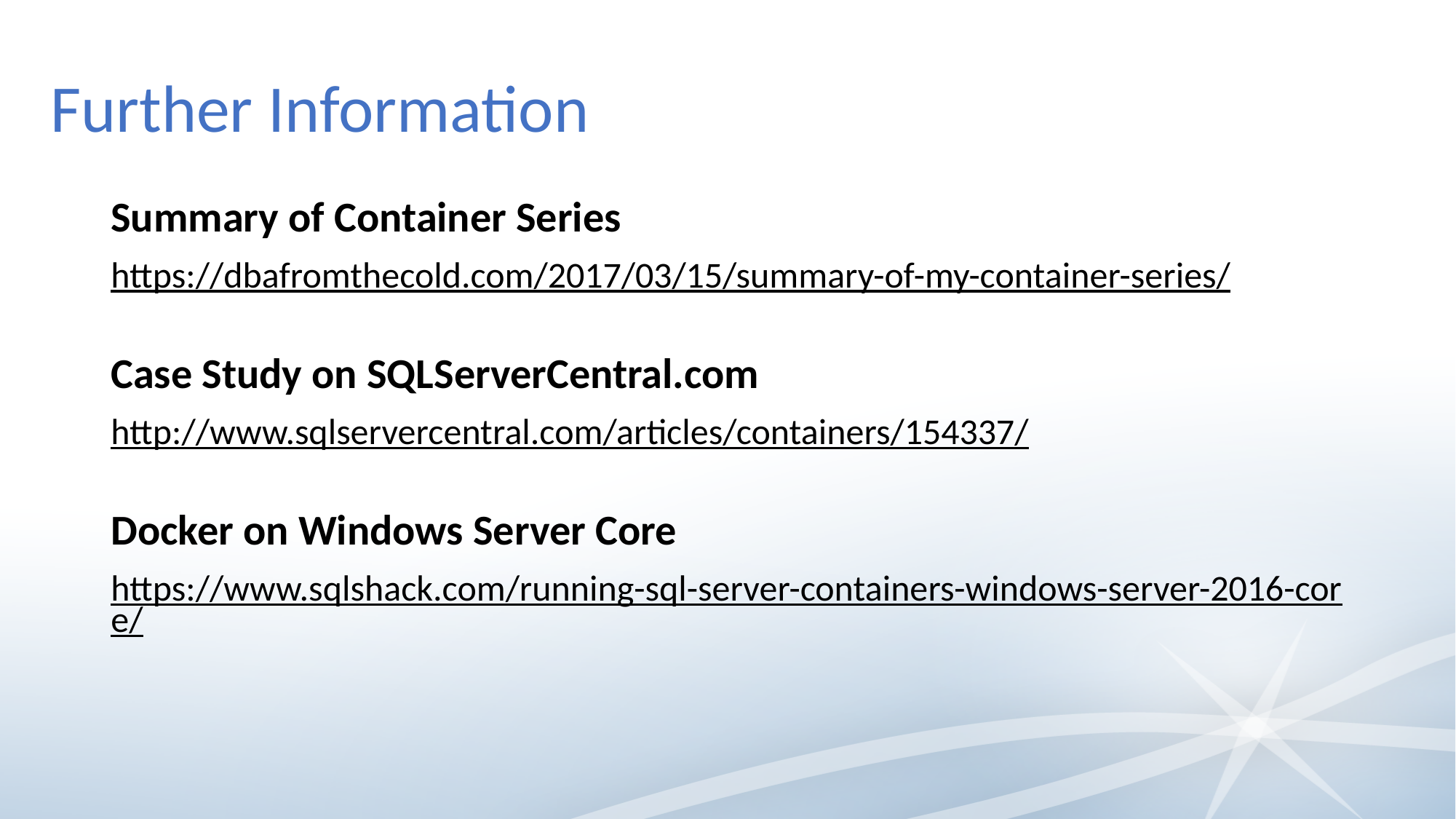

# Further Information
Summary of Container Series
https://dbafromthecold.com/2017/03/15/summary-of-my-container-series/

Case Study on SQLServerCentral.com
http://www.sqlservercentral.com/articles/containers/154337/

Docker on Windows Server Core
https://www.sqlshack.com/running-sql-server-containers-windows-server-2016-core/